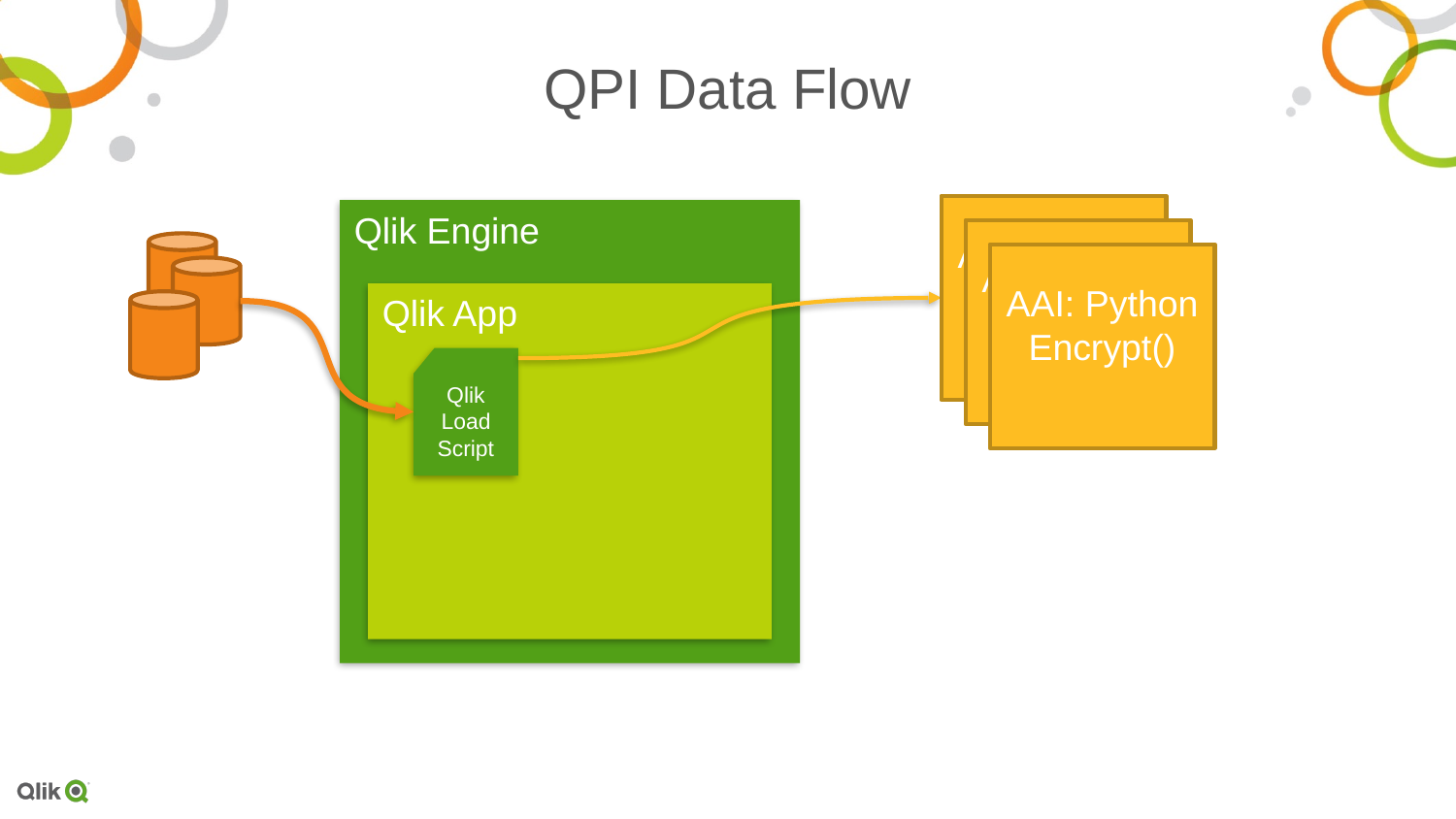

# QPI Data Flow
AAI: Python
Encrypt()
Decrypt()
AAI: Python
Encrypt()
Decrypt()
AAI: Python
Encrypt()

Qlik Engine

Qlik App
Qlik Load Script